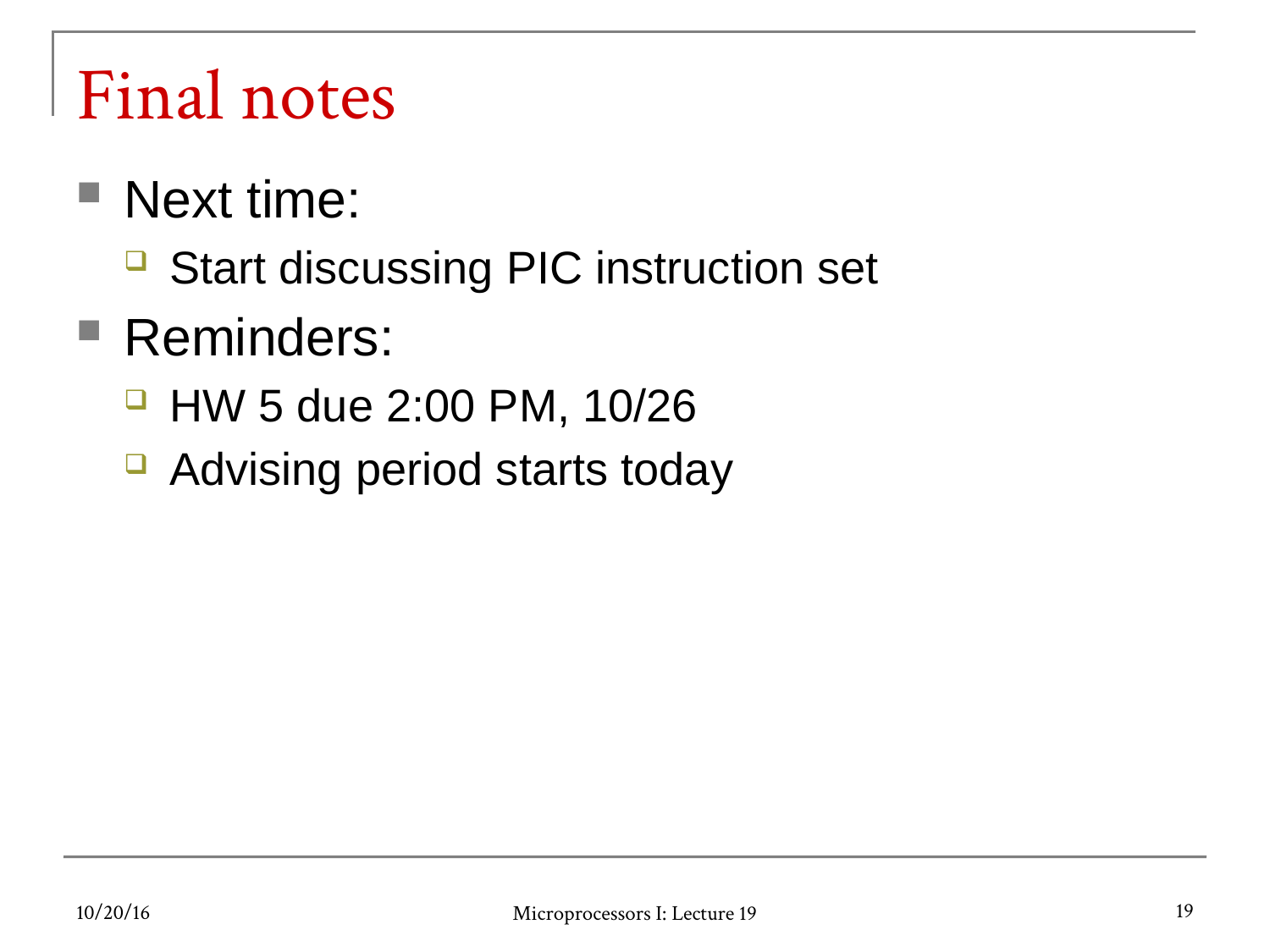

# Final notes
Next time:
Start discussing PIC instruction set
Reminders:
HW 5 due 2:00 PM, 10/26
Advising period starts today

10/20/16
19
Microprocessors I: Lecture 19